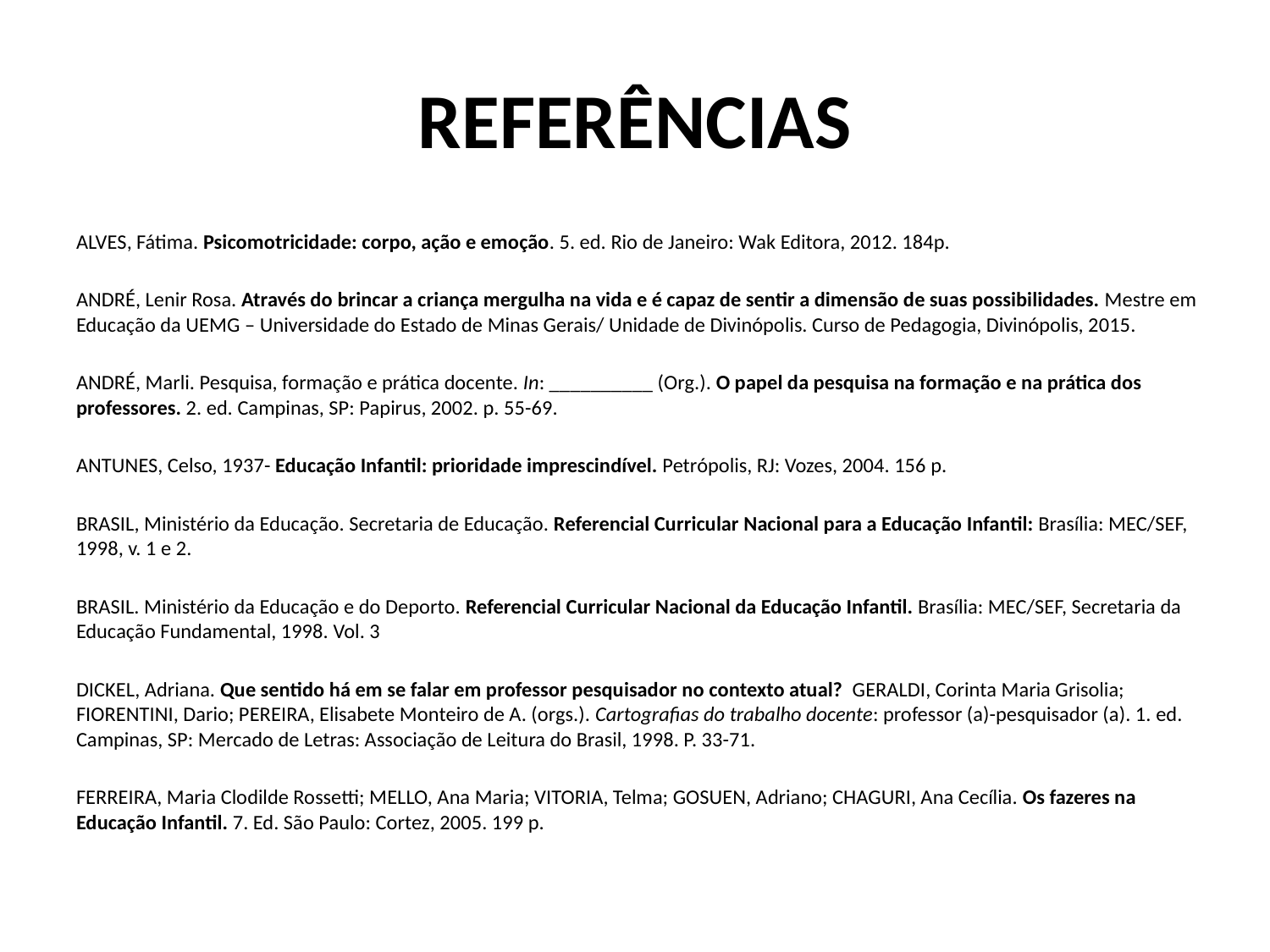

# REFERÊNCIAS
ALVES, Fátima. Psicomotricidade: corpo, ação e emoção. 5. ed. Rio de Janeiro: Wak Editora, 2012. 184p.

ANDRÉ, Lenir Rosa. Através do brincar a criança mergulha na vida e é capaz de sentir a dimensão de suas possibilidades. Mestre em Educação da UEMG – Universidade do Estado de Minas Gerais/ Unidade de Divinópolis. Curso de Pedagogia, Divinópolis, 2015.

ANDRÉ, Marli. Pesquisa, formação e prática docente. In: __________ (Org.). O papel da pesquisa na formação e na prática dos professores. 2. ed. Campinas, SP: Papirus, 2002. p. 55-69.

ANTUNES, Celso, 1937- Educação Infantil: prioridade imprescindível. Petrópolis, RJ: Vozes, 2004. 156 p.

BRASIL, Ministério da Educação. Secretaria de Educação. Referencial Curricular Nacional para a Educação Infantil: Brasília: MEC/SEF, 1998, v. 1 e 2.

BRASIL. Ministério da Educação e do Deporto. Referencial Curricular Nacional da Educação Infantil. Brasília: MEC/SEF, Secretaria da Educação Fundamental, 1998. Vol. 3

DICKEL, Adriana. Que sentido há em se falar em professor pesquisador no contexto atual?  GERALDI, Corinta Maria Grisolia; FIORENTINI, Dario; PEREIRA, Elisabete Monteiro de A. (orgs.). Cartografias do trabalho docente: professor (a)-pesquisador (a). 1. ed. Campinas, SP: Mercado de Letras: Associação de Leitura do Brasil, 1998. P. 33-71.

FERREIRA, Maria Clodilde Rossetti; MELLO, Ana Maria; VITORIA, Telma; GOSUEN, Adriano; CHAGURI, Ana Cecília. Os fazeres na Educação Infantil. 7. Ed. São Paulo: Cortez, 2005. 199 p.